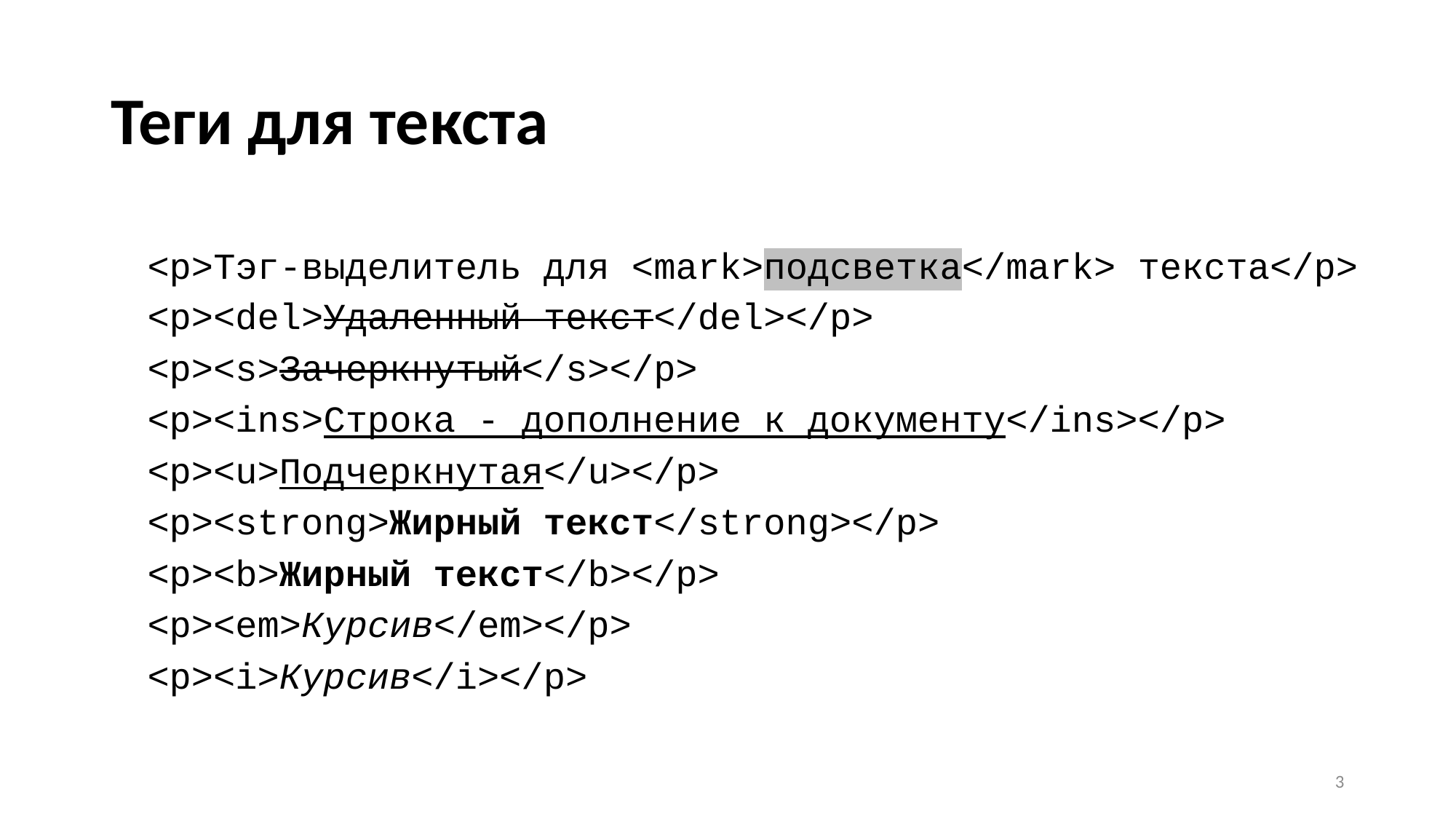

# Теги для текста
<p>Тэг-выделитель для <mark>подсветка</mark> текста</p>
<p><del>Удаленный текст</del></p>
<p><s>Зачеркнутый</s></p>
<p><ins>Строка - дополнение к документу</ins></p>
<p><u>Подчеркнутая</u></p>
<p><strong>Жирный текст</strong></p>
<p><b>Жирный текст</b></p>
<p><em>Курсив</em></p>
<p><i>Курсив</i></p>

3